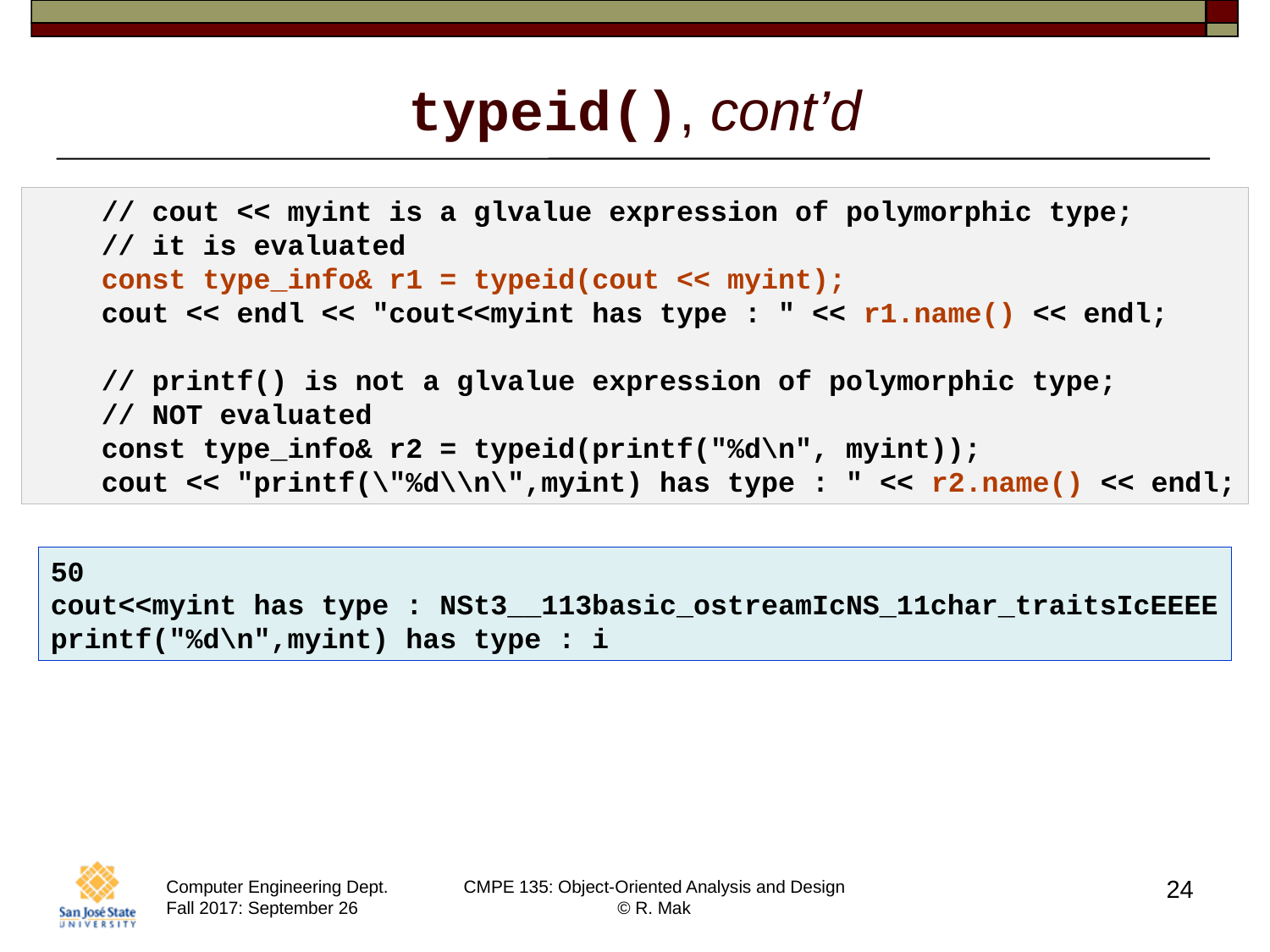

# typeid(), cont’d
    // cout << myint is a glvalue expression of polymorphic type;
    // it is evaluated
    const type_info& r1 = typeid(cout << myint);
    cout << endl << "cout<<myint has type : " << r1.name() << endl;

    // printf() is not a glvalue expression of polymorphic type;
    // NOT evaluated
    const type_info& r2 = typeid(printf("%d\n", myint));
    cout << "printf(\"%d\\n\",myint) has type : " << r2.name() << endl;
50
cout<<myint has type : NSt3__113basic_ostreamIcNS_11char_traitsIcEEEE
printf("%d\n",myint) has type : i
24